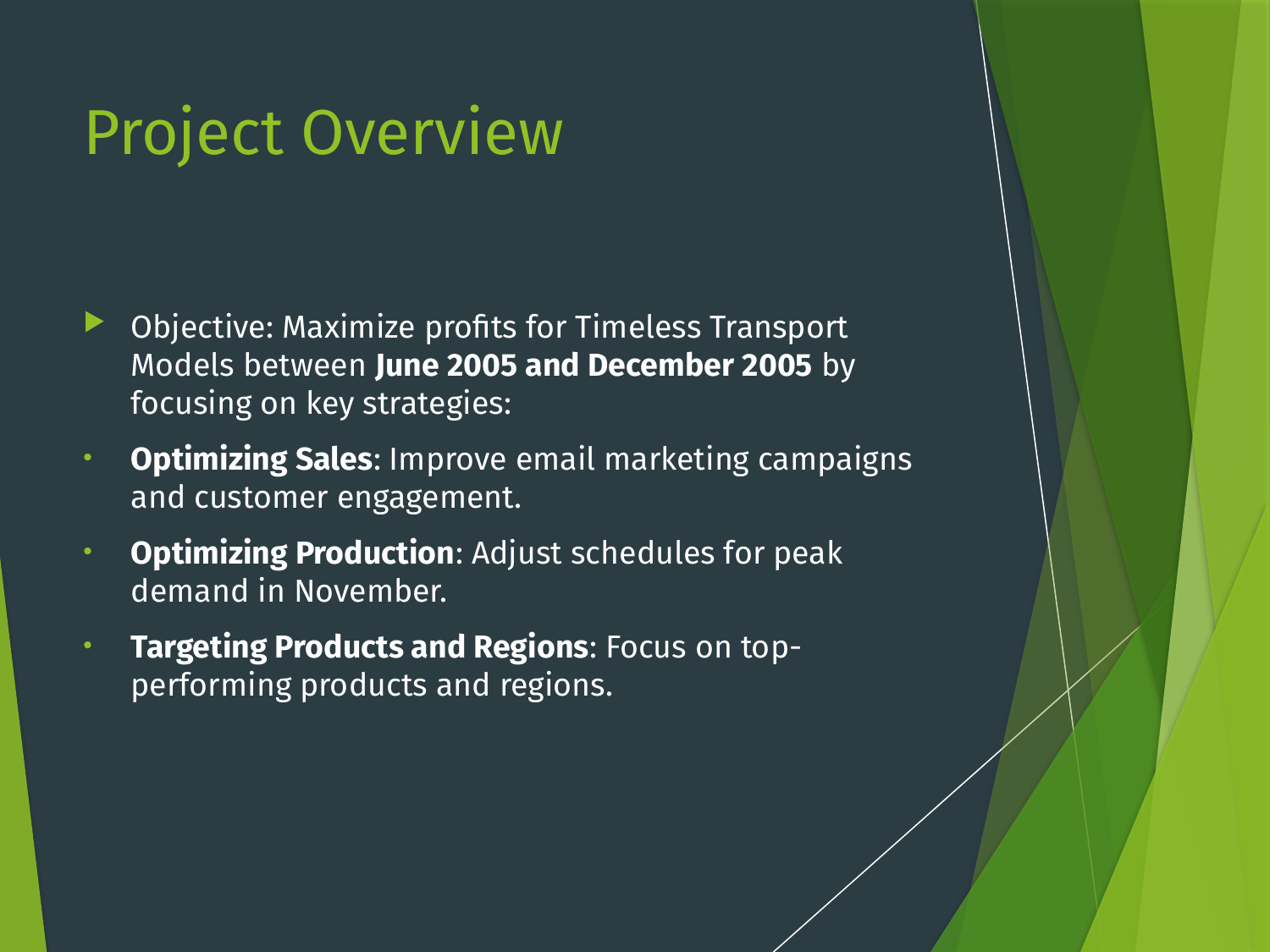

# Project Overview
Objective: Maximize profits for Timeless Transport Models between June 2005 and December 2005 by focusing on key strategies:
Optimizing Sales: Improve email marketing campaigns and customer engagement.
Optimizing Production: Adjust schedules for peak demand in November.
Targeting Products and Regions: Focus on top-performing products and regions.